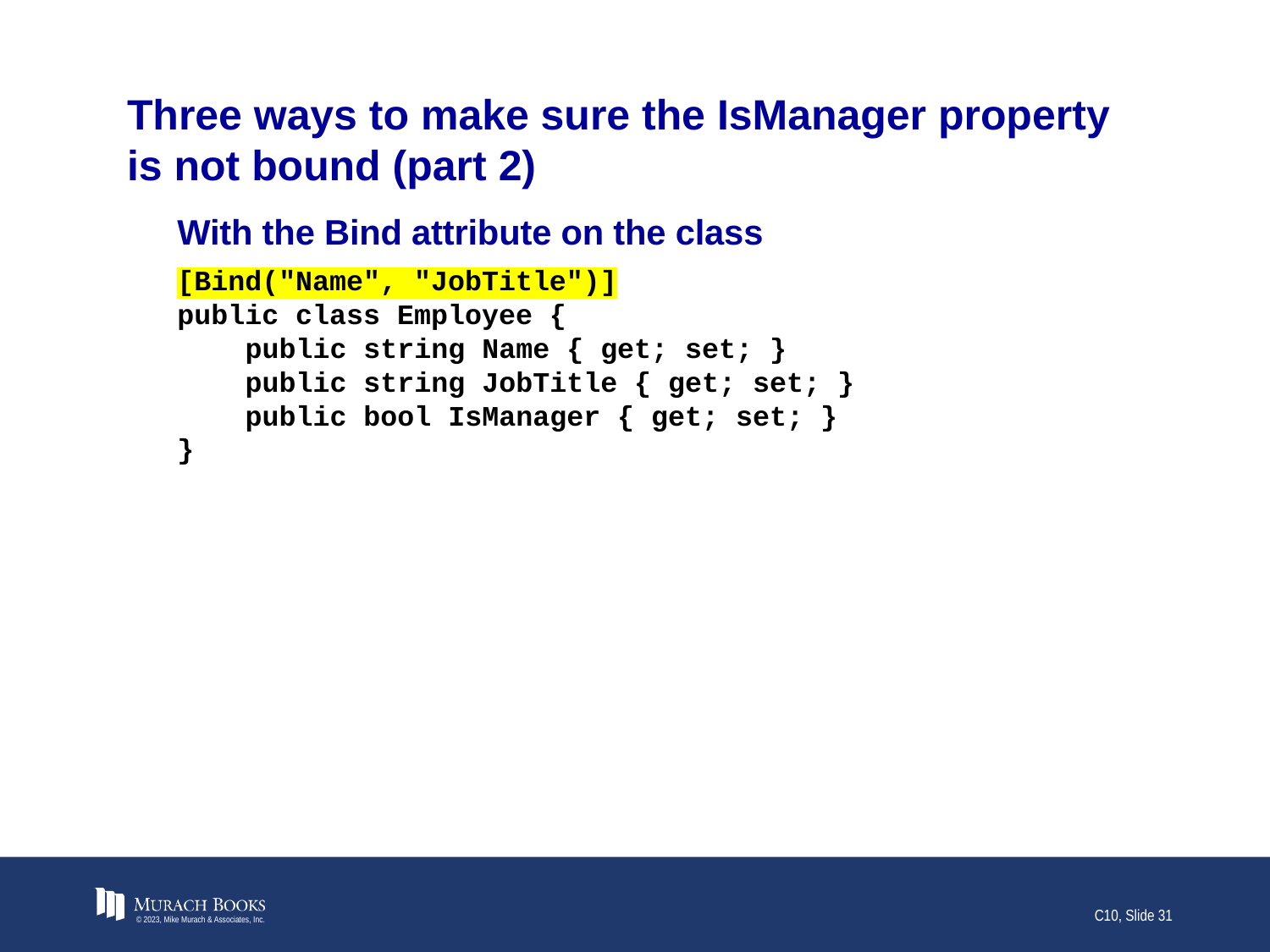

# Three ways to make sure the IsManager property is not bound (part 2)
With the Bind attribute on the class
[Bind("Name", "JobTitle")]
public class Employee {
    public string Name { get; set; }
    public string JobTitle { get; set; }
    public bool IsManager { get; set; }
}

© 2023, Mike Murach & Associates, Inc.

C10, Slide 31